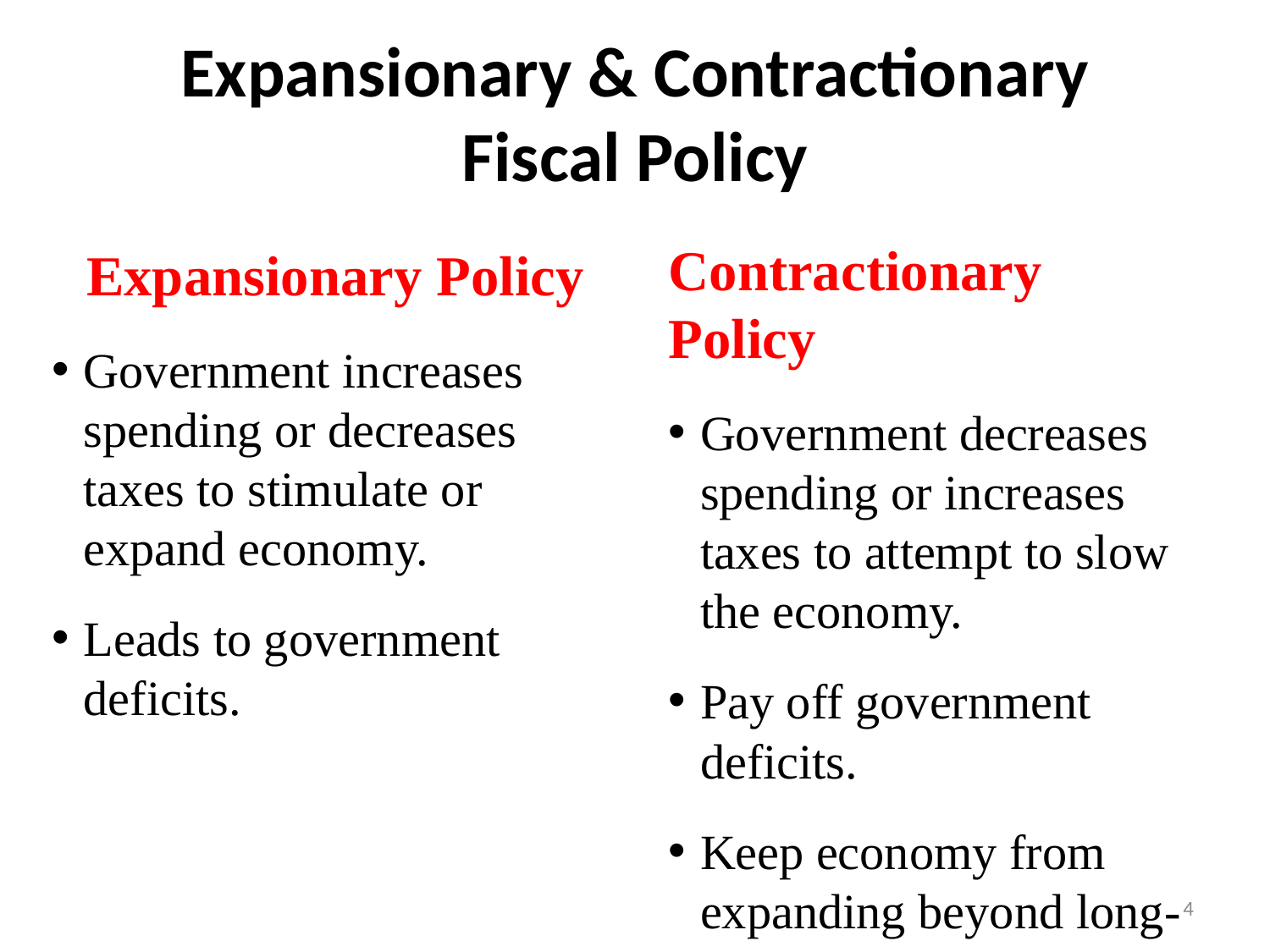

# Expansionary & Contractionary Fiscal Policy
Contractionary Policy
Government decreases spending or increases taxes to attempt to slow the economy.
Pay off government deficits.
Keep economy from expanding beyond long-run capabilities.
Expansionary Policy
Government increases spending or decreases taxes to stimulate or expand economy.
Leads to government deficits.
4